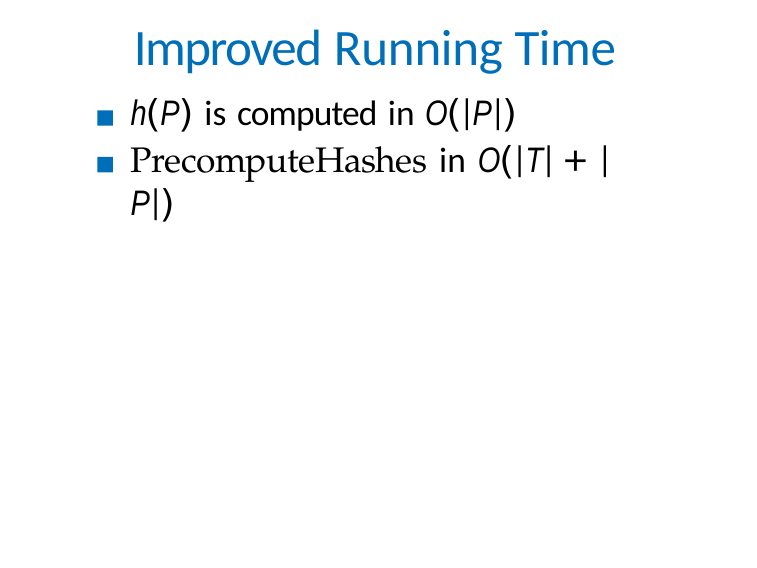

# Improved Running Time
h(P) is computed in O(|P|)
PrecomputeHashes in O(|T| + |P|)